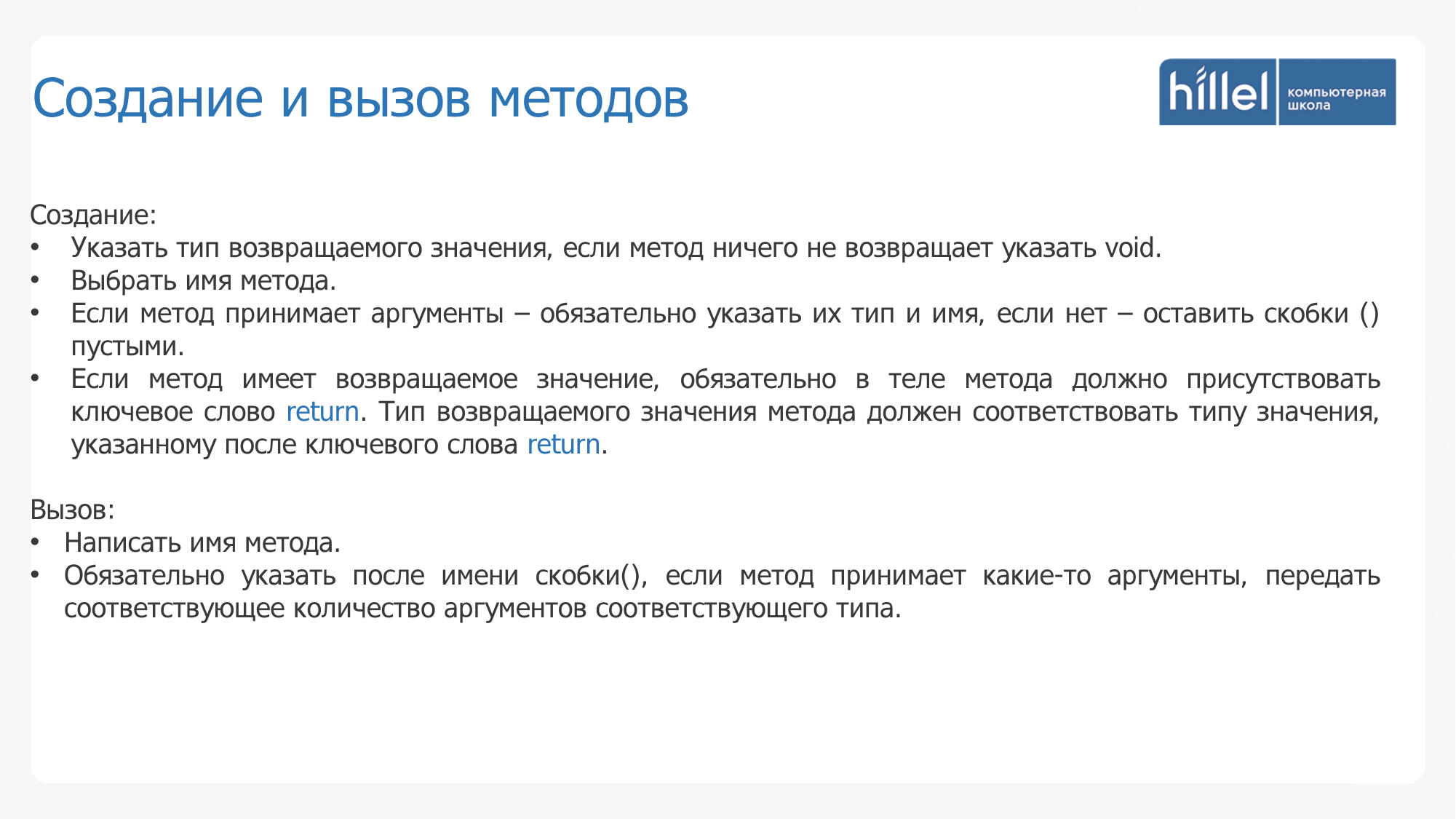

Создание и вызов методов
Создание:
Указать тип возвращаемого значения, если метод ничего не возвращает указать void.
Выбрать имя метода.
Если метод принимает аргументы – обязательно указать их тип и имя, если нет – оставить скобки () пустыми.
Если метод имеет возвращаемое значение, обязательно в теле метода должно присутствовать ключевое слово return. Тип возвращаемого значения метода должен соответствовать типу значения, указанному после ключевого слова return.

Вызов:
Написать имя метода.
Обязательно указать после имени скобки(), если метод принимает какие-то аргументы, передать соответствующее количество аргументов соответствующего типа.